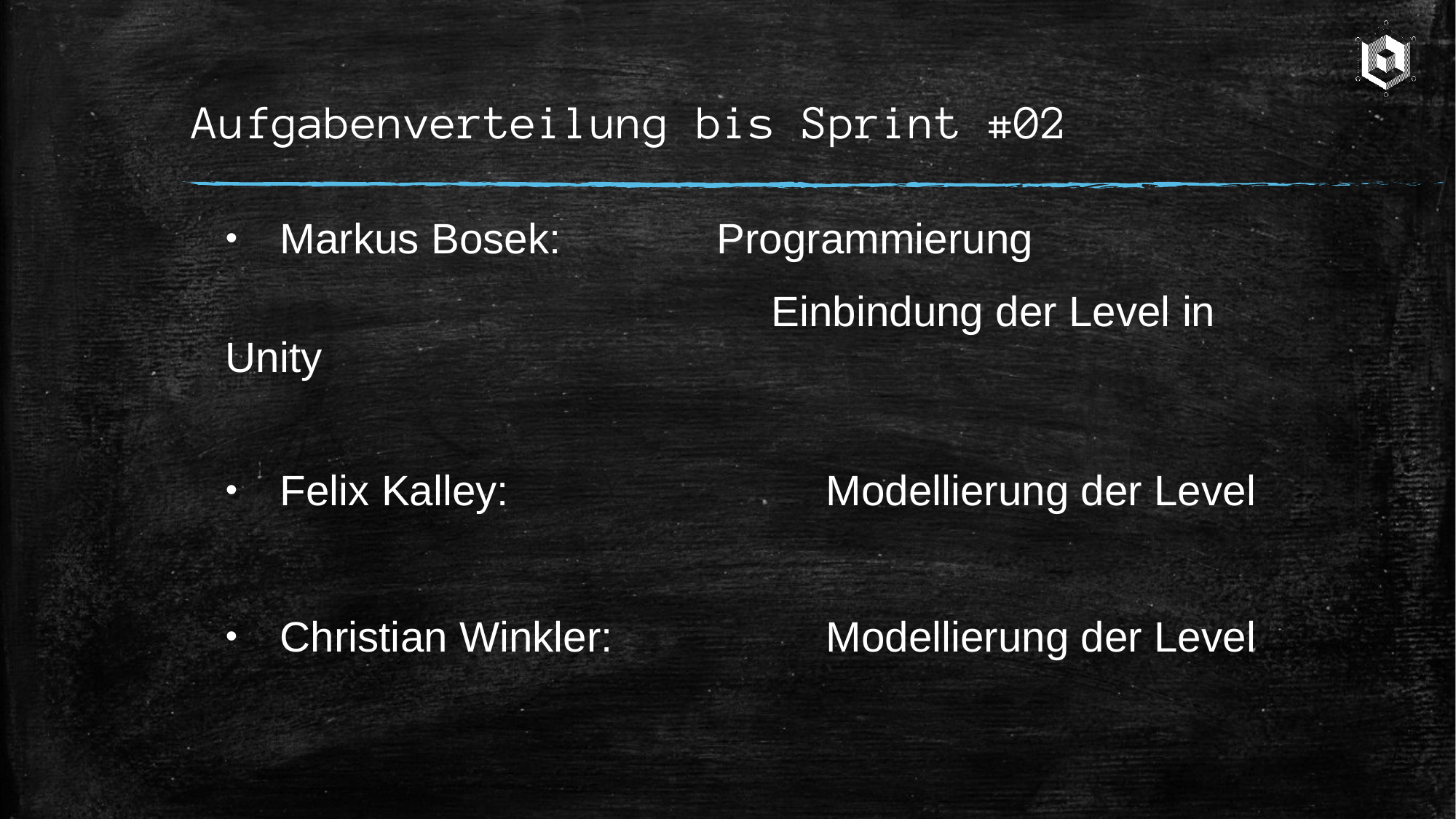

# Aufgabenverteilung bis Sprint #02
Markus Bosek:		Programmierung
					Einbindung der Level in Unity

Felix Kalley:			Modellierung der Level

Christian Winkler:		Modellierung der Level